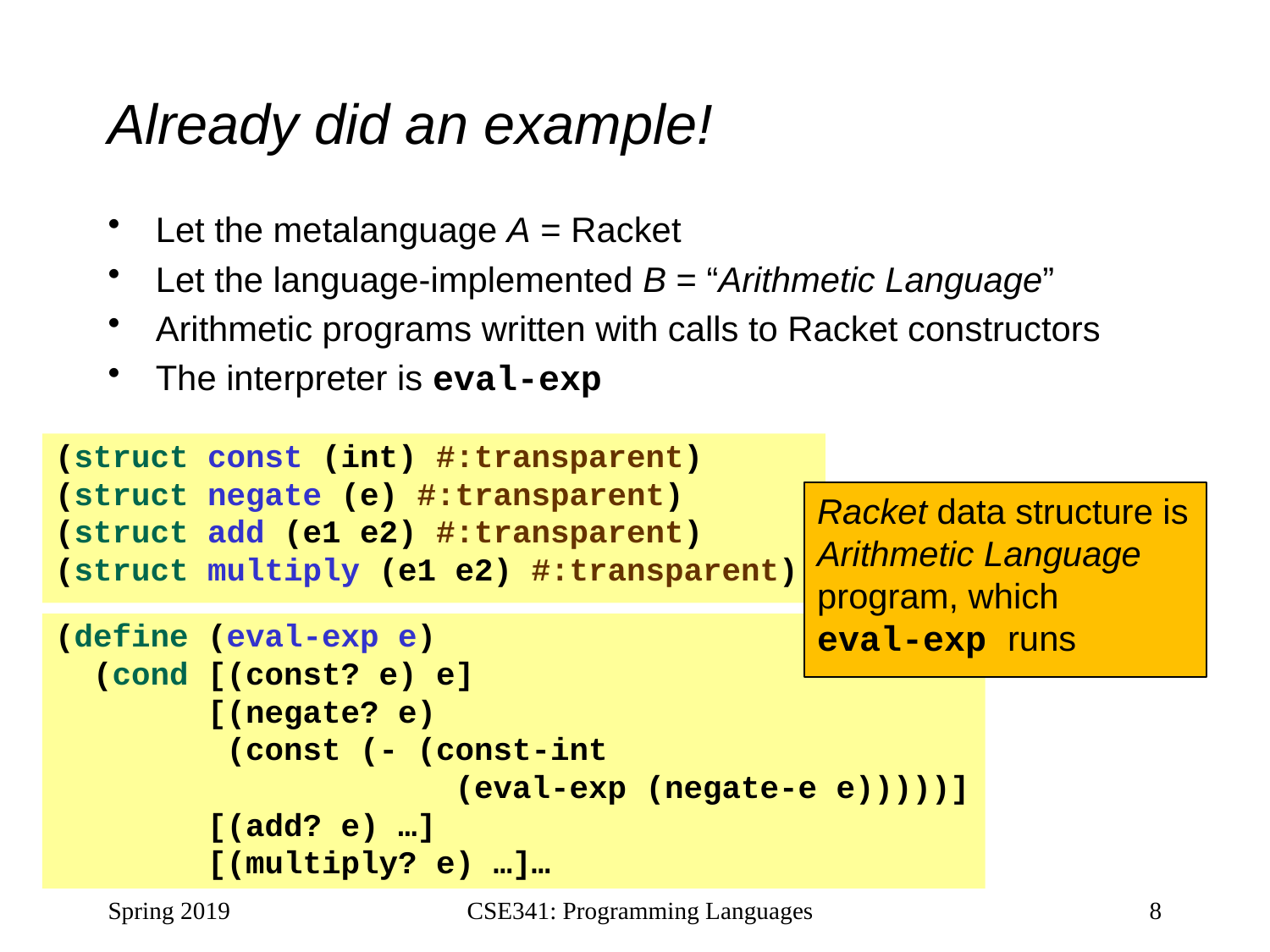

# Already did an example!
Let the metalanguage A = Racket
Let the language-implemented B = “Arithmetic Language”
Arithmetic programs written with calls to Racket constructors
The interpreter is eval-exp
(struct const (int) #:transparent)
(struct negate (e) #:transparent)
(struct add (e1 e2) #:transparent)
(struct multiply (e1 e2) #:transparent)

Racket data structure is Arithmetic Language program, which    eval-exp runs
(define (eval-exp e)
  (cond [(const? e) e]
        [(negate? e)
         (const (- (const-int
                     (eval-exp (negate-e e)))))]
        [(add? e) …]
        [(multiply? e) …]…
Spring 2019
CSE341: Programming Languages
8